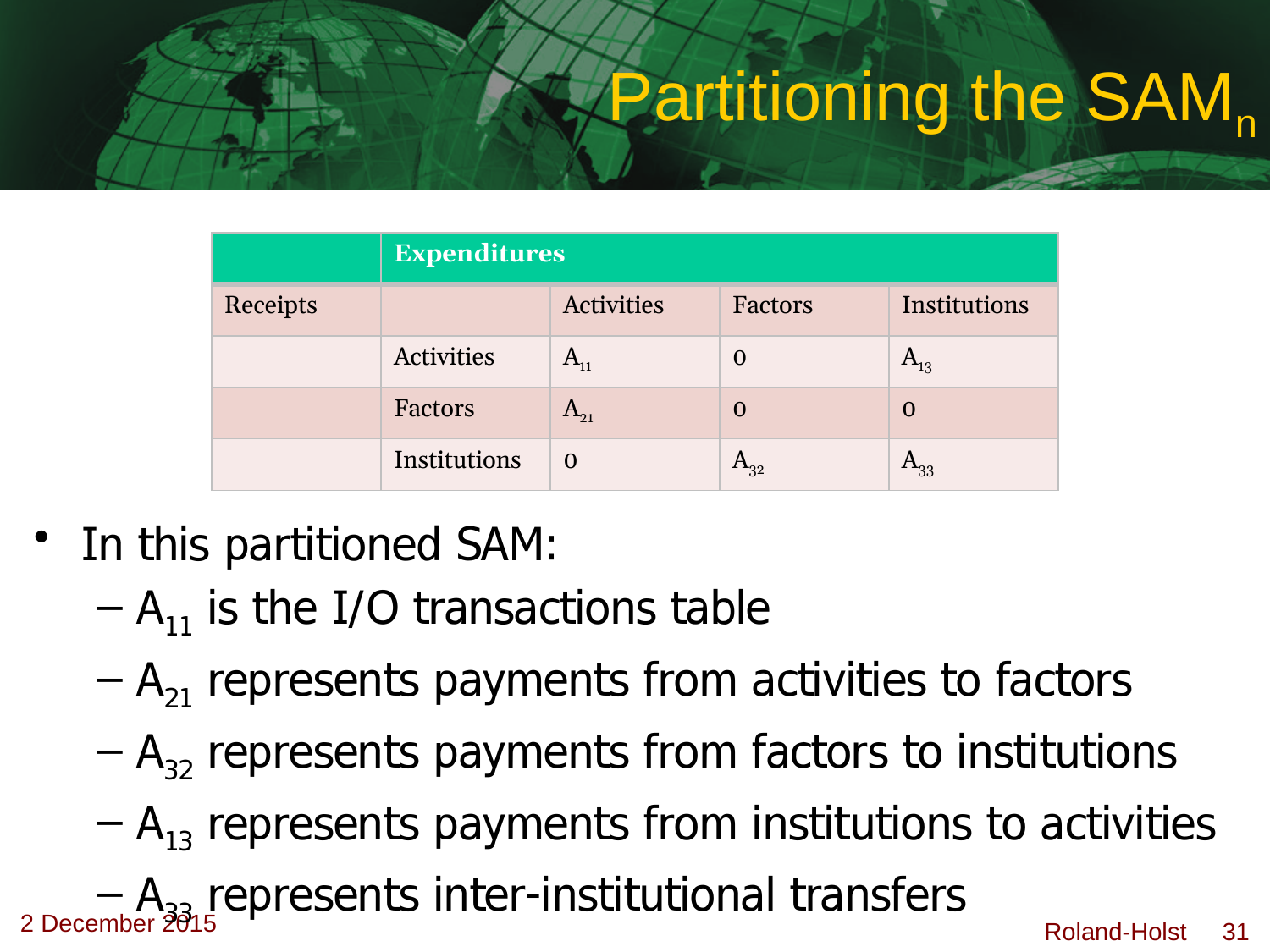

# Partitioning the SAMn

In this partitioned SAM:
A11 is the I/O transactions table
A21 represents payments from activities to factors
A32 represents payments from factors to institutions
A13 represents payments from institutions to activities
A33 represents inter-institutional transfers

|  | Expenditures |  |  |  |
| --- | --- | --- | --- | --- |
| Receipts |  | Activities | Factors | Institutions |
|  | Activities | A11 | 0 | A13 |
|  | Factors | A21 | 0 | 0 |
|  | Institutions | 0 | A32 | A33 |